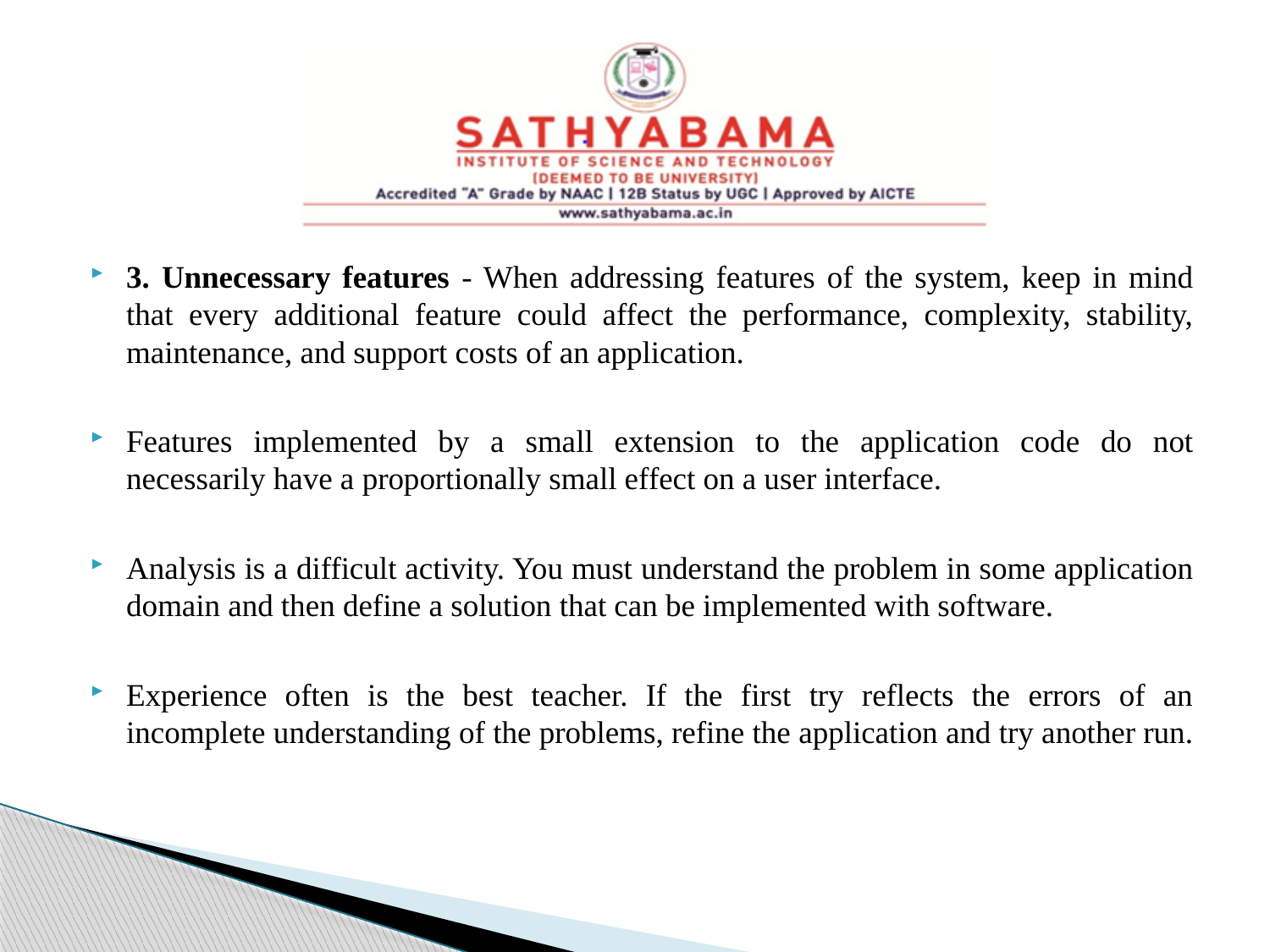

3. Unnecessary features - When addressing features of the system, keep in mind that every additional feature could affect the performance, complexity, stability, maintenance, and support costs of an application.

Features implemented by a small extension to the application code do not necessarily have a proportionally small effect on a user interface.

Analysis is a difficult activity. You must understand the problem in some application domain and then define a solution that can be implemented with software.

Experience often is the best teacher. If the first try reflects the errors of an incomplete understanding of the problems, refine the application and try another run.